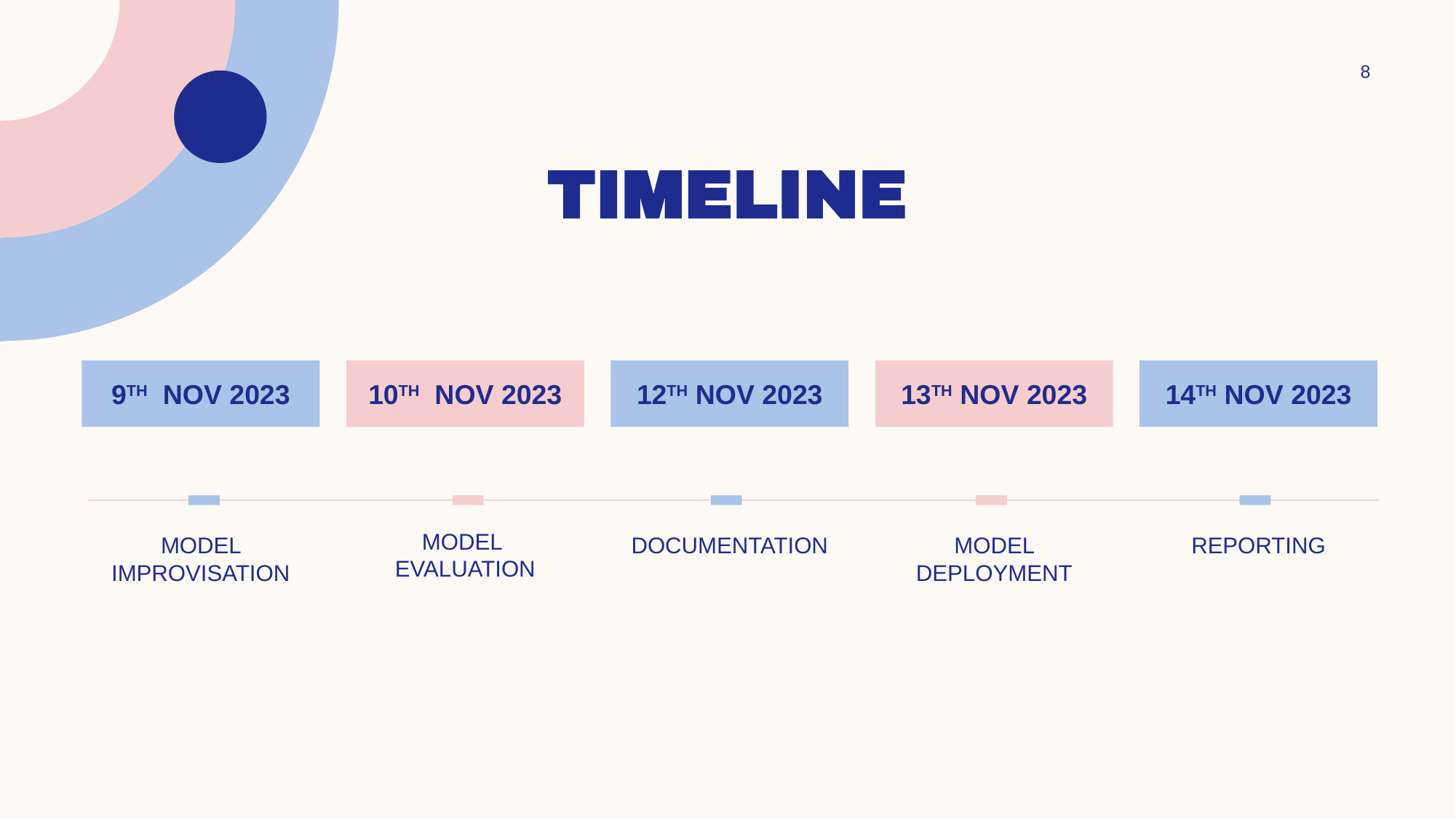

8
# TIMELINE
9TH  NOV 2023
10TH  NOV 2023
12TH NOV 2023
13TH NOV 2023
14TH NOV 2023

MODEL
EVALUATION
DOCUMENTATION
MODEL DEPLOYMENT
REPORTING
MODEL IMPROVISATION